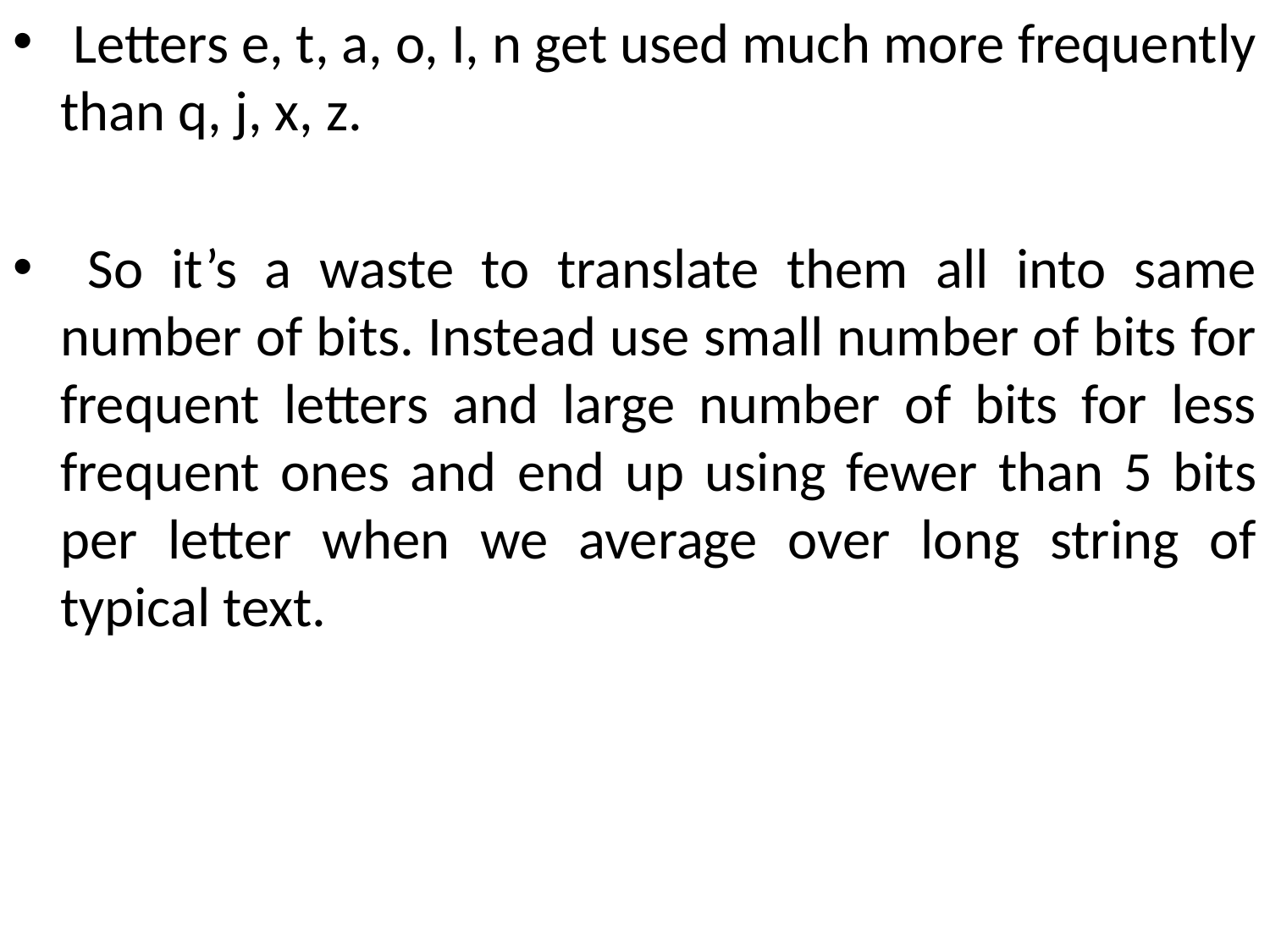

Letters e, t, a, o, I, n get used much more frequently than q, j, x, z.

 So it’s a waste to translate them all into same number of bits. Instead use small number of bits for frequent letters and large number of bits for less frequent ones and end up using fewer than 5 bits per letter when we average over long string of typical text.